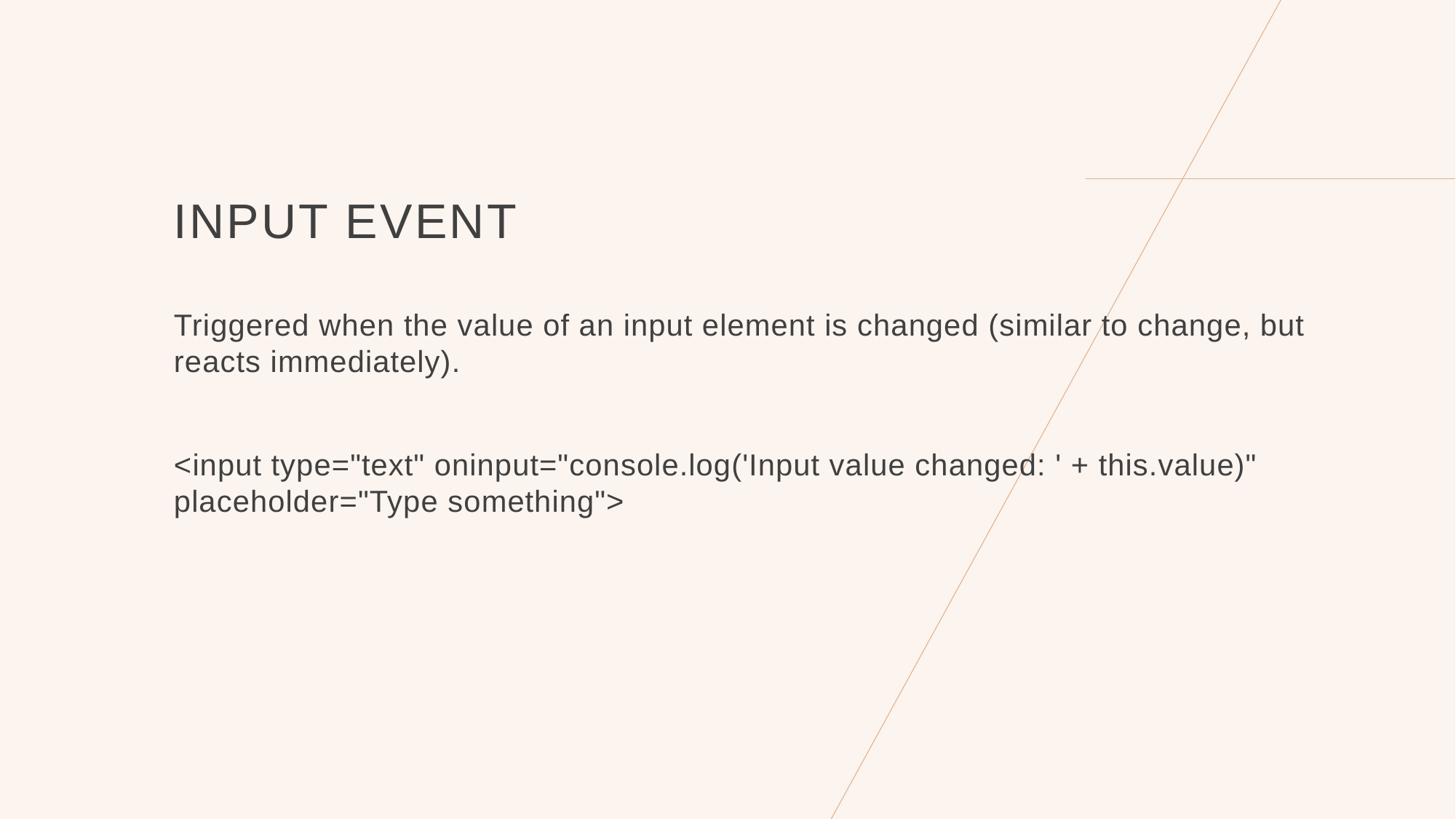

# Input Event
Triggered when the value of an input element is changed (similar to change, but reacts immediately).

<input type="text" oninput="console.log('Input value changed: ' + this.value)" placeholder="Type something">